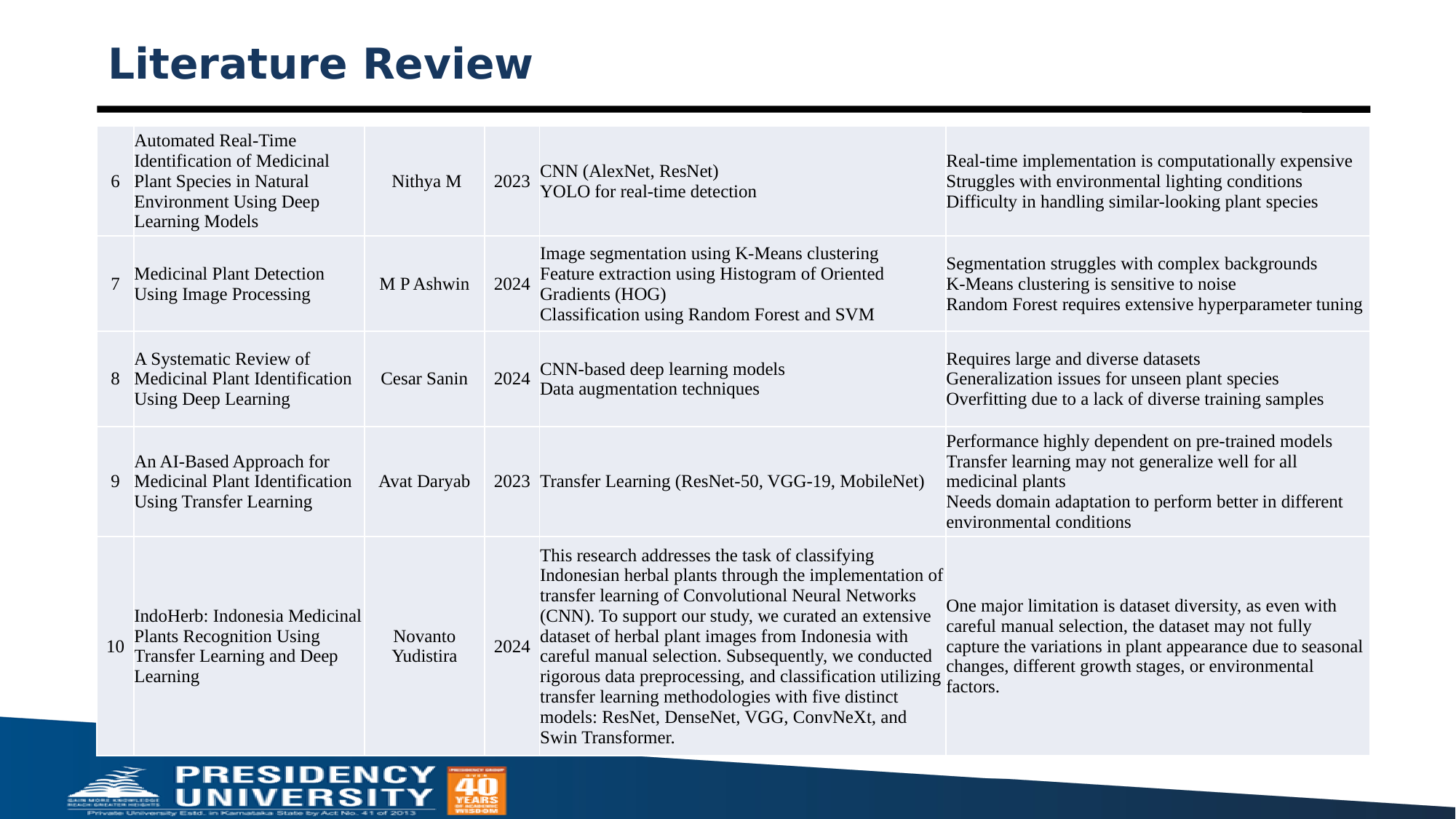

# Literature Review
| 6 | Automated Real-Time Identification of Medicinal Plant Species in Natural Environment Using Deep Learning Models | Nithya M | 2023 | CNN (AlexNet, ResNet) YOLO for real-time detection | Real-time implementation is computationally expensive Struggles with environmental lighting conditions Difficulty in handling similar-looking plant species |
| --- | --- | --- | --- | --- | --- |
| 7 | Medicinal Plant Detection Using Image Processing | M P Ashwin | 2024 | Image segmentation using K-Means clustering Feature extraction using Histogram of Oriented Gradients (HOG) Classification using Random Forest and SVM | Segmentation struggles with complex backgrounds K-Means clustering is sensitive to noise Random Forest requires extensive hyperparameter tuning |
| 8 | A Systematic Review of Medicinal Plant Identification Using Deep Learning | Cesar Sanin | 2024 | CNN-based deep learning models Data augmentation techniques | Requires large and diverse datasets Generalization issues for unseen plant species Overfitting due to a lack of diverse training samples |
| 9 | An AI-Based Approach for Medicinal Plant Identification Using Transfer Learning | Avat Daryab | 2023 | Transfer Learning (ResNet-50, VGG-19, MobileNet) | Performance highly dependent on pre-trained models Transfer learning may not generalize well for all medicinal plants Needs domain adaptation to perform better in different environmental conditions |
| 10 | IndoHerb: Indonesia Medicinal Plants Recognition Using Transfer Learning and Deep Learning | Novanto Yudistira | 2024 | This research addresses the task of classifying Indonesian herbal plants through the implementation of transfer learning of Convolutional Neural Networks (CNN). To support our study, we curated an extensive dataset of herbal plant images from Indonesia with careful manual selection. Subsequently, we conducted rigorous data preprocessing, and classification utilizing transfer learning methodologies with five distinct models: ResNet, DenseNet, VGG, ConvNeXt, and Swin Transformer. | One major limitation is dataset diversity, as even with careful manual selection, the dataset may not fully capture the variations in plant appearance due to seasonal changes, different growth stages, or environmental factors. |